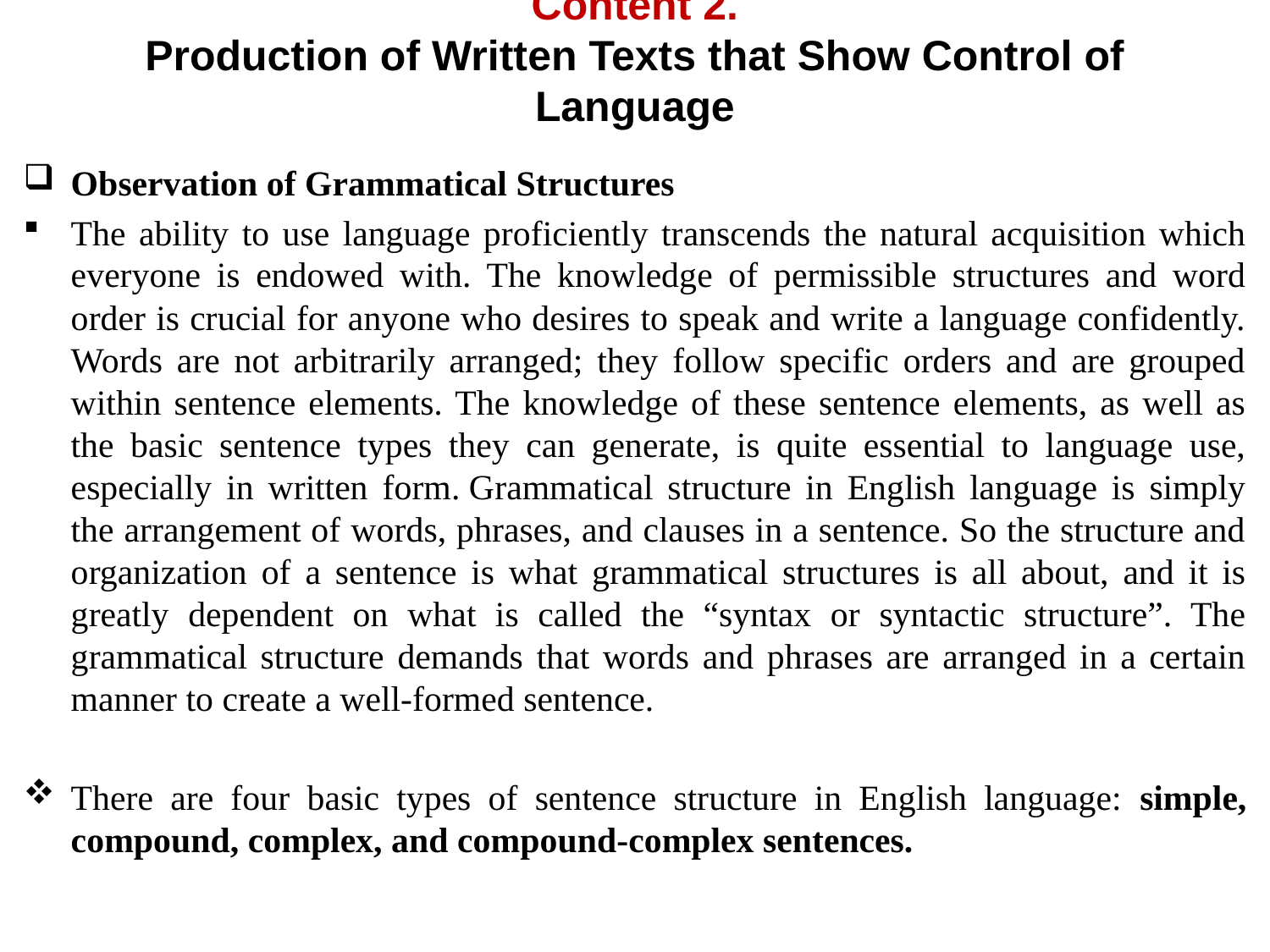

# Content 2. Production of Written Texts that Show Control of Language
Observation of Grammatical Structures
The ability to use language proficiently transcends the natural acquisition which everyone is endowed with. The knowledge of permissible structures and word order is crucial for anyone who desires to speak and write a language confidently. Words are not arbitrarily arranged; they follow specific orders and are grouped within sentence elements. The knowledge of these sentence elements, as well as the basic sentence types they can generate, is quite essential to language use, especially in written form. Grammatical structure in English language is simply the arrangement of words, phrases, and clauses in a sentence. So the structure and organization of a sentence is what grammatical structures is all about, and it is greatly dependent on what is called the “syntax or syntactic structure”. The grammatical structure demands that words and phrases are arranged in a certain manner to create a well-formed sentence.

There are four basic types of sentence structure in English language: simple, compound, complex, and compound-complex sentences.